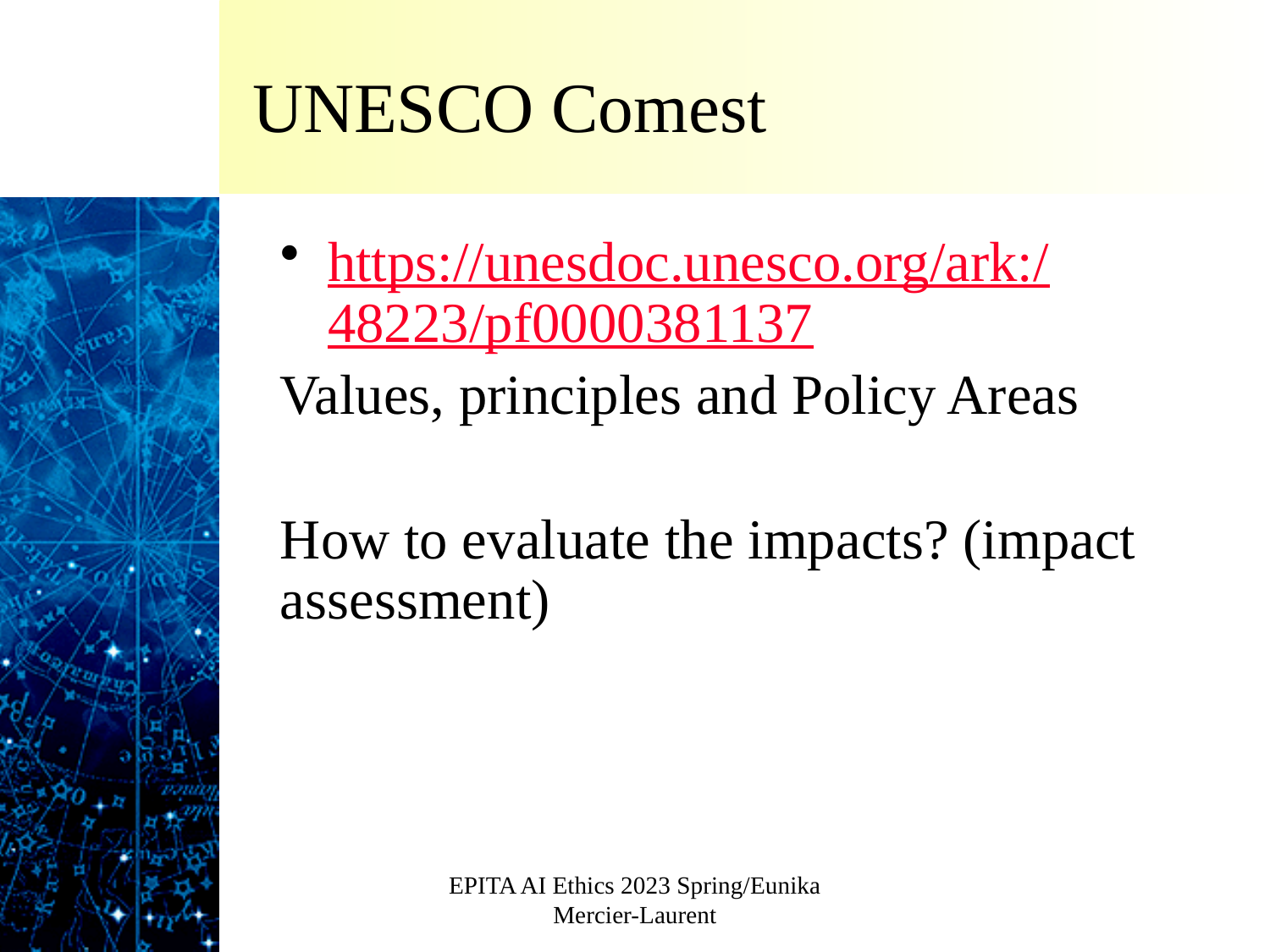

# UNESCO Comest
https://unesdoc.unesco.org/ark:/48223/pf0000381137
Values, principles and Policy Areas

How to evaluate the impacts? (impact assessment)

EPITA AI Ethics 2023 Spring/Eunika Mercier-Laurent